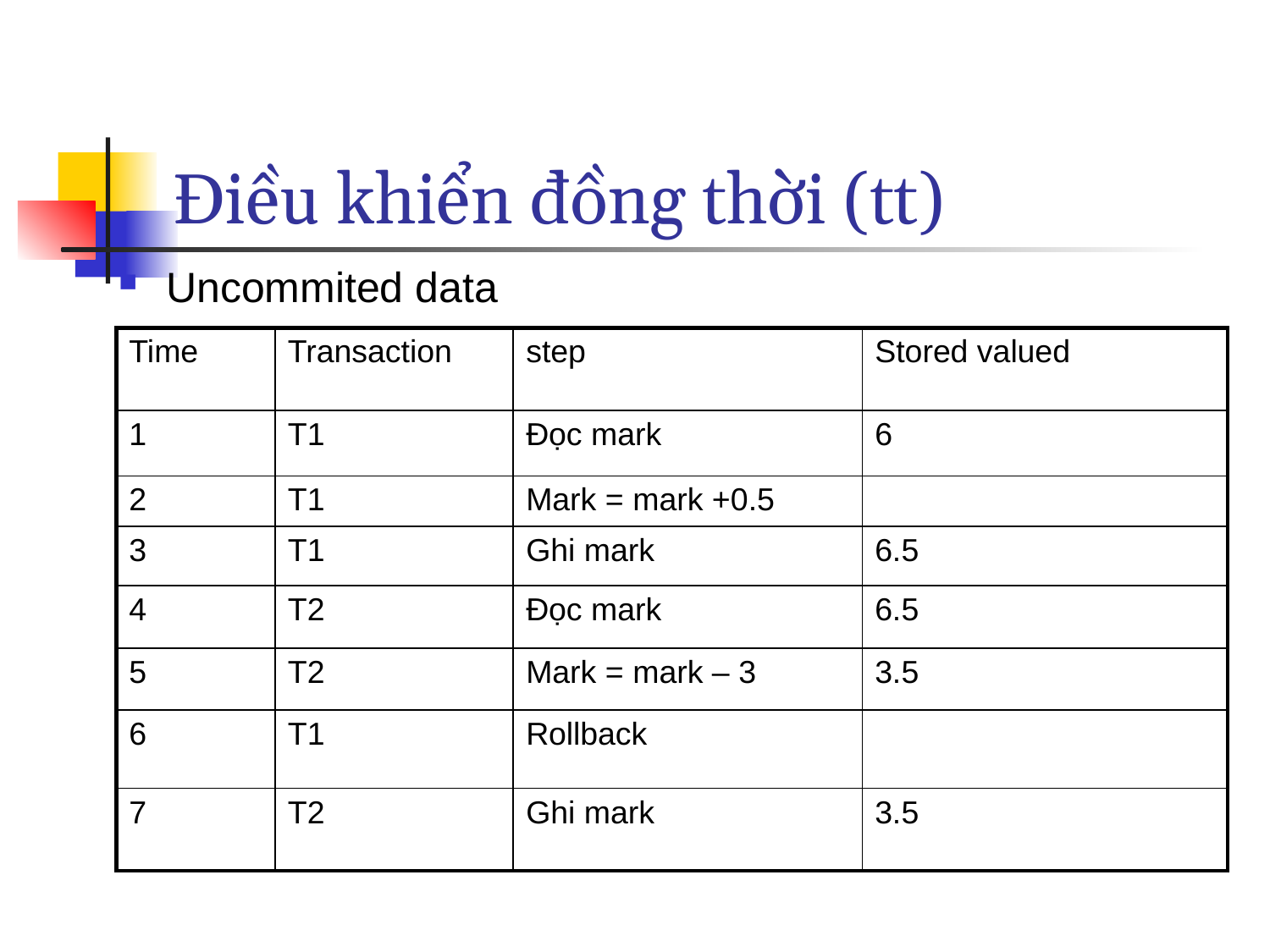

# Điều khiển đồng thời (tt)
Uncommited data
| Time | Transaction | step | Stored valued |
| --- | --- | --- | --- |
| 1 | T1 | Đọc mark | 6 |
| 2 | T1 | Mark = mark +0.5 |  |
| 3 | T1 | Ghi mark | 6.5 |
| 4 | T2 | Đọc mark | 6.5 |
| 5 | T2 | Mark = mark – 3 | 3.5 |
| 6 | T1 | Rollback |  |
| 7 | T2 | Ghi mark | 3.5 |